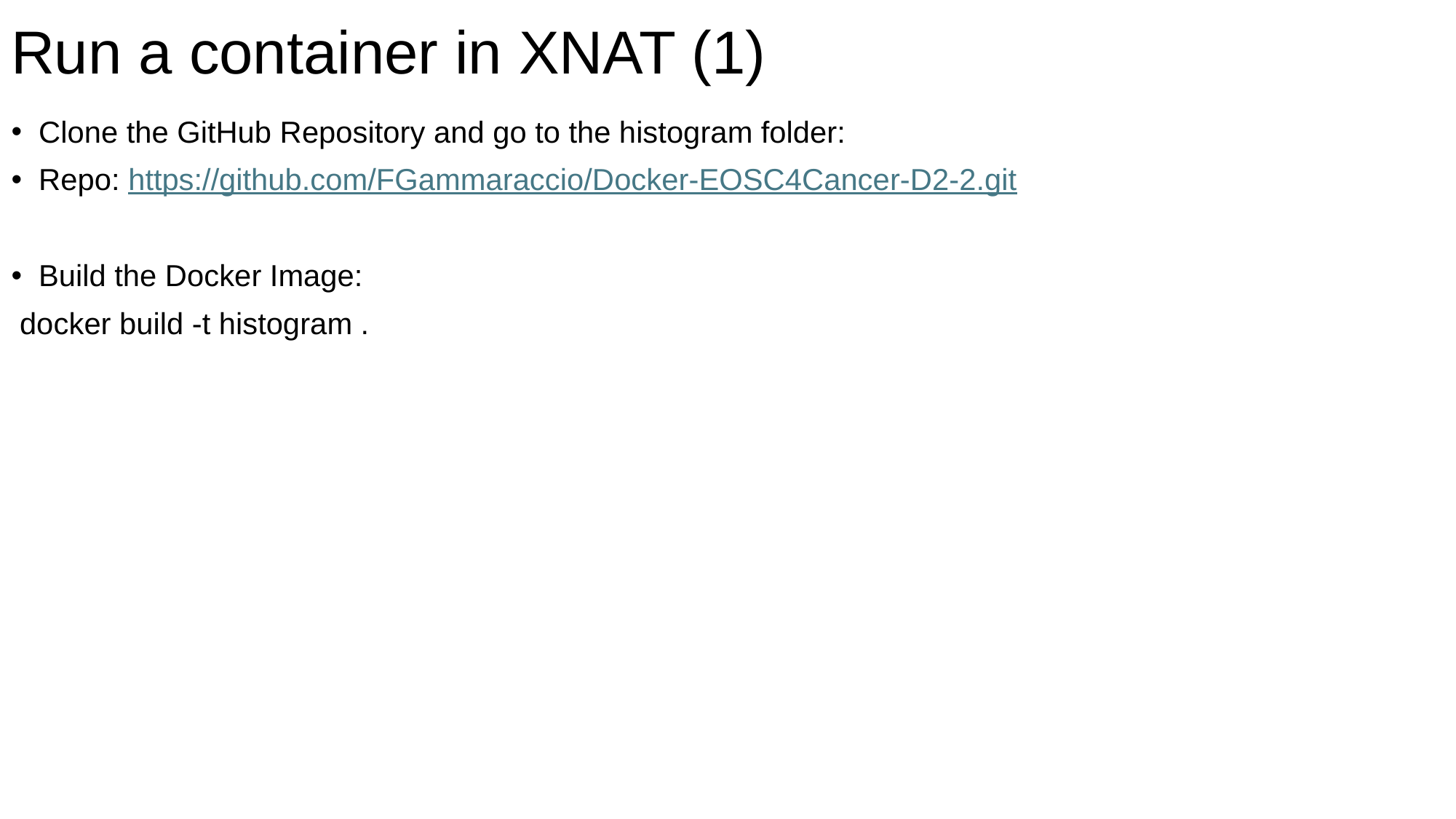

# Run a container in XNAT (1)
Clone the GitHub Repository and go to the histogram folder:
Repo: https://github.com/FGammaraccio/Docker-EOSC4Cancer-D2-2.git

Build the Docker Image:
 docker build -t histogram .